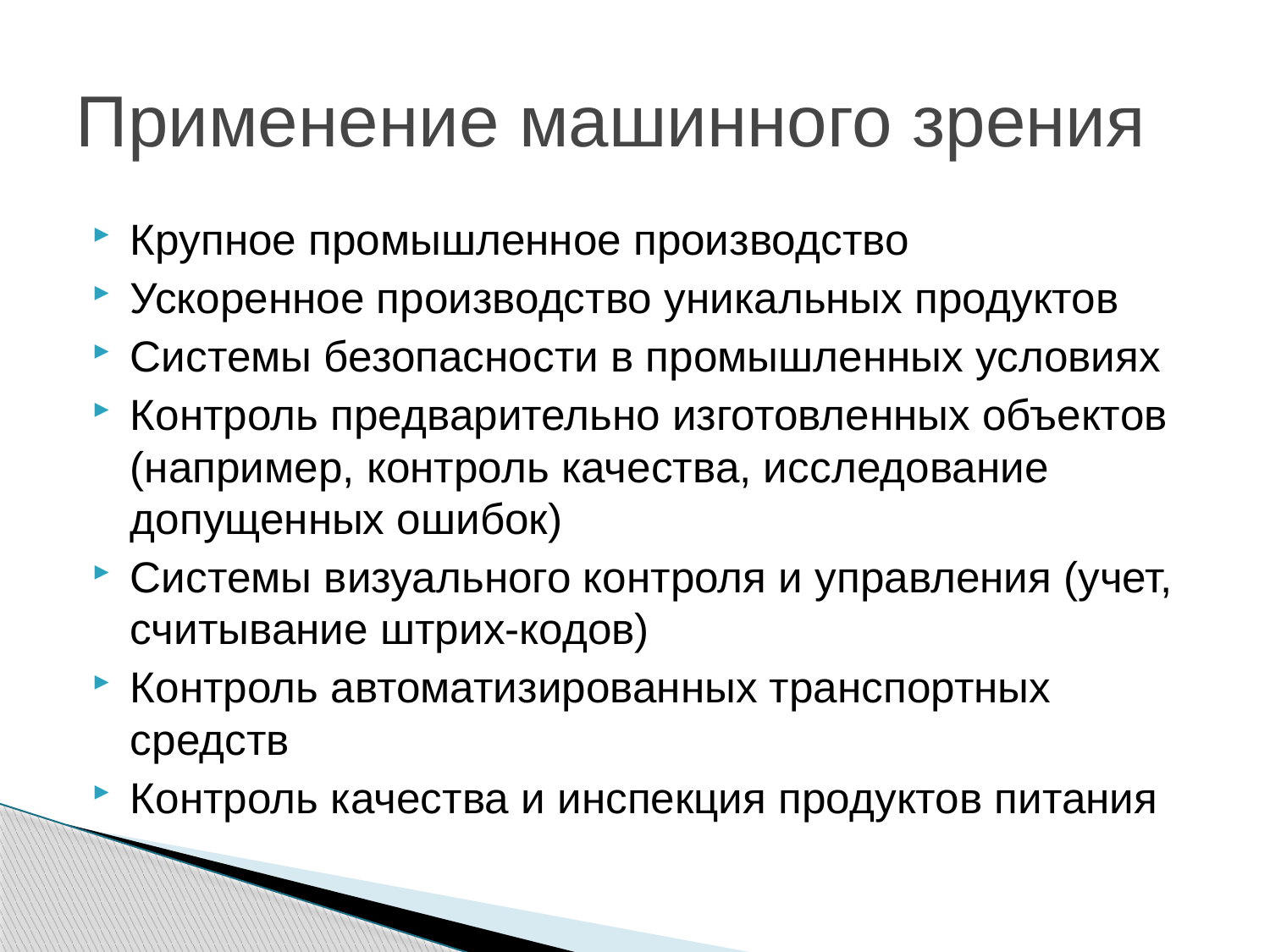

# Применение машинного зрения
Крупное промышленное производство
Ускоренное производство уникальных продуктов
Системы безопасности в промышленных условиях
Контроль предварительно изготовленных объектов (например, контроль качества, исследование допущенных ошибок)
Системы визуального контроля и управления (учет, считывание штрих-кодов)
Контроль автоматизированных транспортных средств
Контроль качества и инспекция продуктов питания